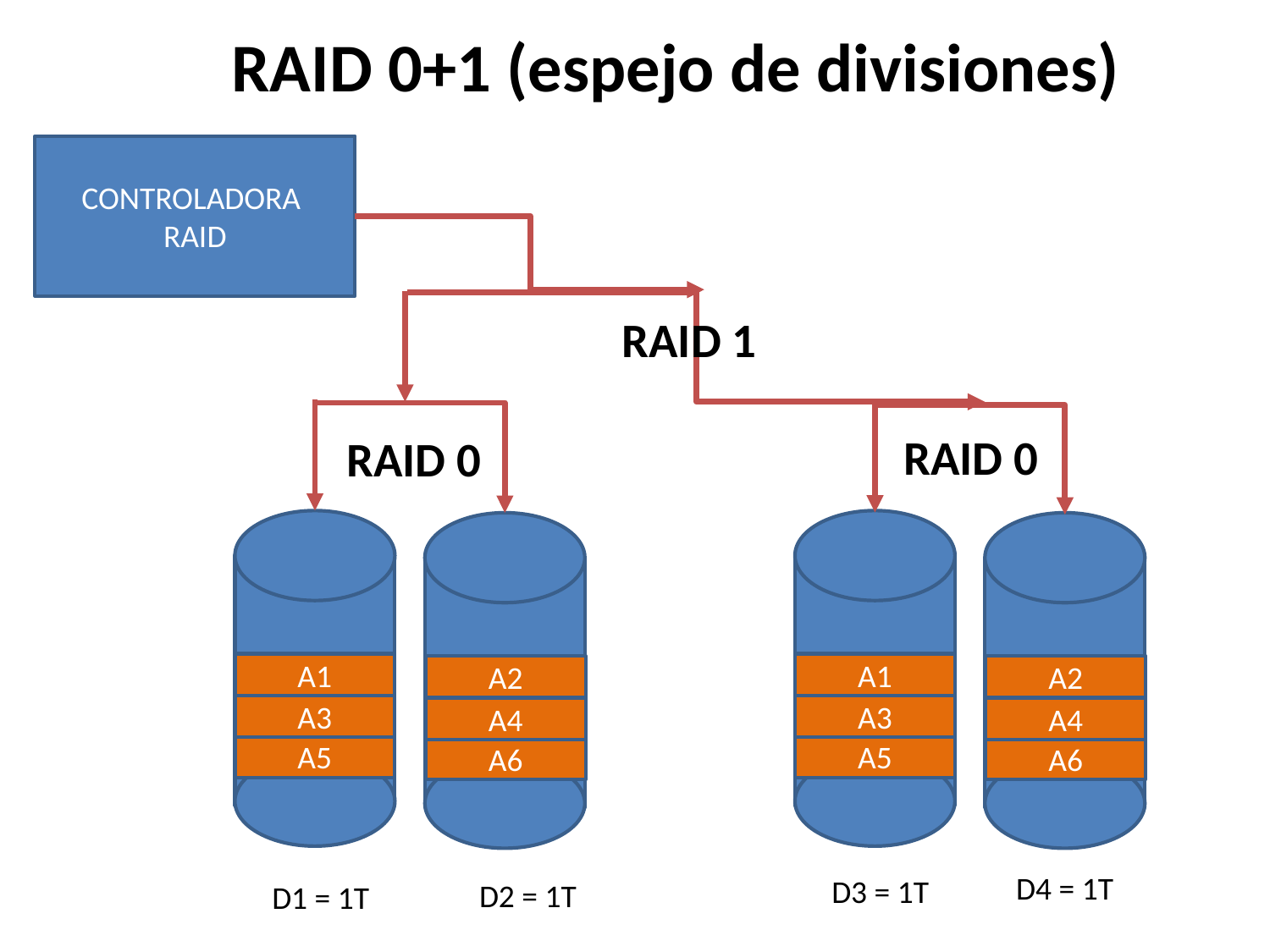

# RAID 0+1 (espejo de divisiones)
CONTROLADORA  RAID
RAID 1
RAID 0
RAID 0

A1
A3
A5

A1
A3
A5

A2
A4
A6

A2
A4
A6
D4 = 1T
D3 = 1T
D2 = 1T
D1 = 1T